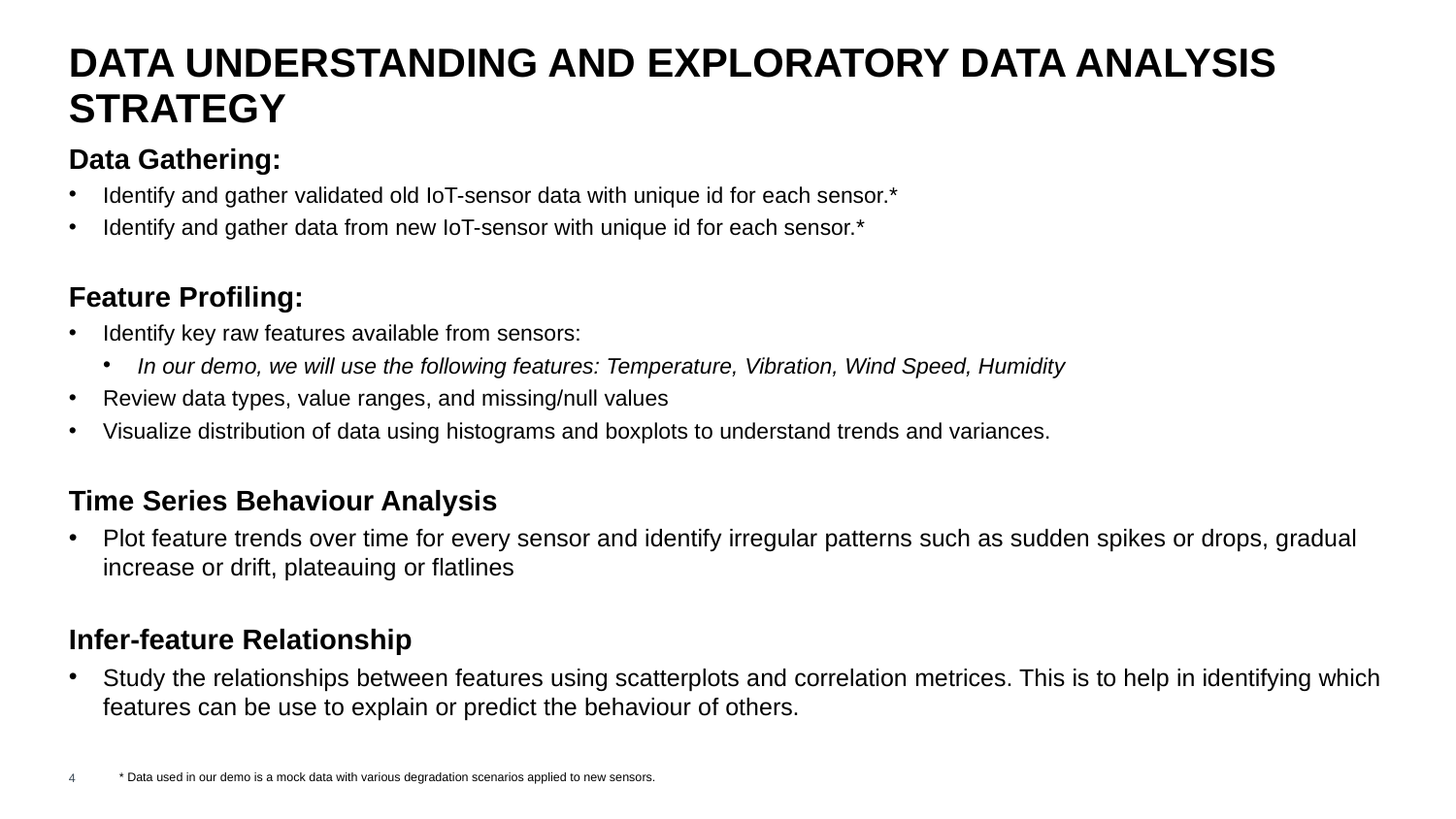

# DATA UNDERSTANDING AND EXPLORATORY DATA ANALYSIS STRATEGY
Data Gathering:
Identify and gather validated old IoT-sensor data with unique id for each sensor.*
Identify and gather data from new IoT-sensor with unique id for each sensor.*

Feature Profiling:
Identify key raw features available from sensors:
In our demo, we will use the following features: Temperature, Vibration, Wind Speed, Humidity
Review data types, value ranges, and missing/null values
Visualize distribution of data using histograms and boxplots to understand trends and variances.

Time Series Behaviour Analysis
Plot feature trends over time for every sensor and identify irregular patterns such as sudden spikes or drops, gradual increase or drift, plateauing or flatlines

Infer-feature Relationship
Study the relationships between features using scatterplots and correlation metrices. This is to help in identifying which features can be use to explain or predict the behaviour of others.

* Data used in our demo is a mock data with various degradation scenarios applied to new sensors.